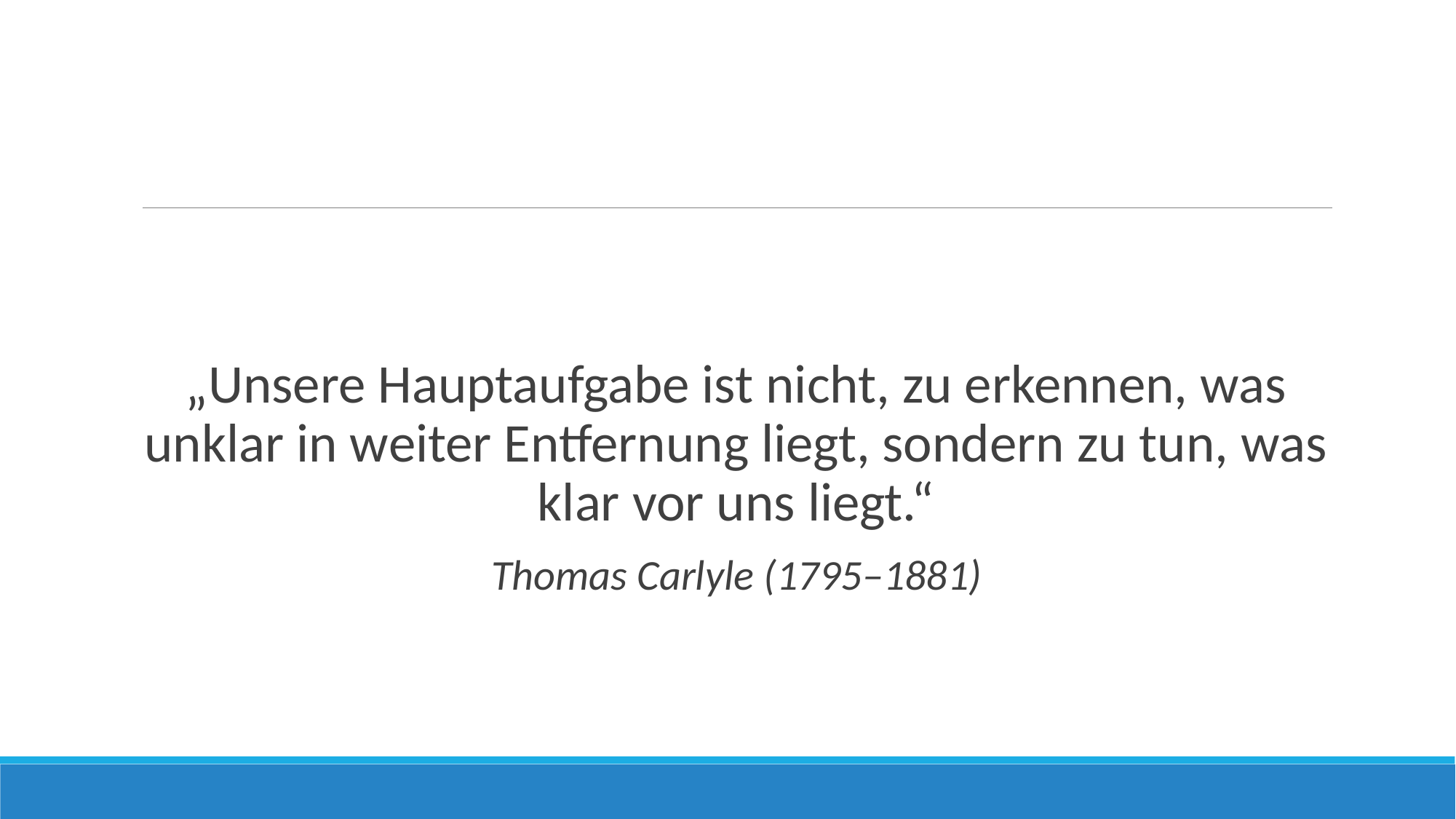

„Unsere Hauptaufgabe ist nicht, zu erkennen, was unklar in weiter Entfernung liegt, sondern zu tun, was klar vor uns liegt.“
Thomas Carlyle (1795–1881)